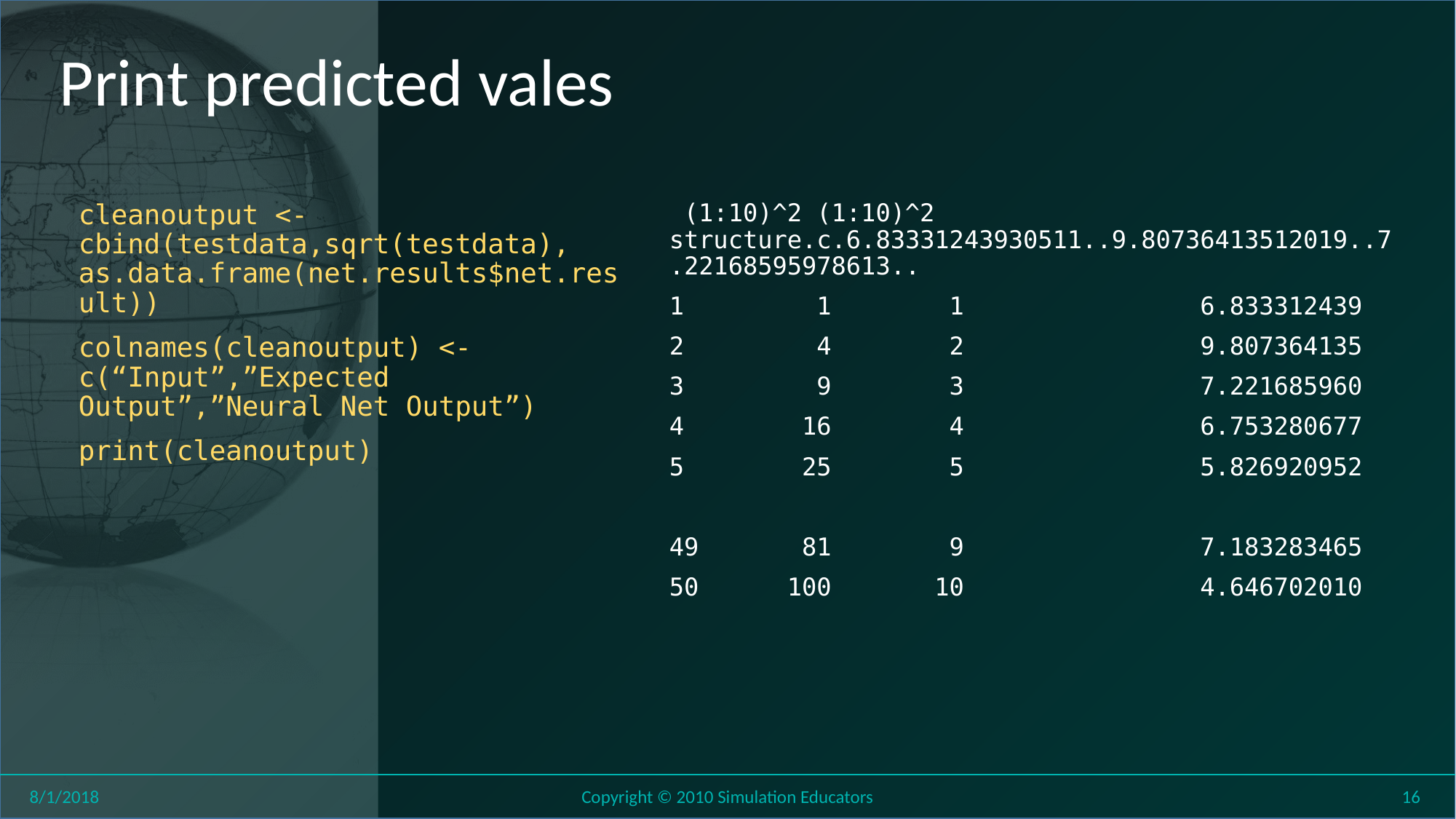

# Print predicted vales
cleanoutput <- cbind(testdata,sqrt(testdata), as.data.frame(net.results$net.result))
colnames(cleanoutput) <- c(“Input”,”Expected Output”,”Neural Net Output”)
print(cleanoutput)
 (1:10)^2 (1:10)^2 structure.c.6.83331243930511..9.80736413512019..7.22168595978613..
1         1        1                6.833312439
2         4        2                9.807364135
3         9        3                7.221685960
4        16        4                6.753280677
5        25        5                5.826920952

49       81        9                7.183283465
50      100       10                4.646702010
8/1/2018
Copyright © 2010 Simulation Educators
16